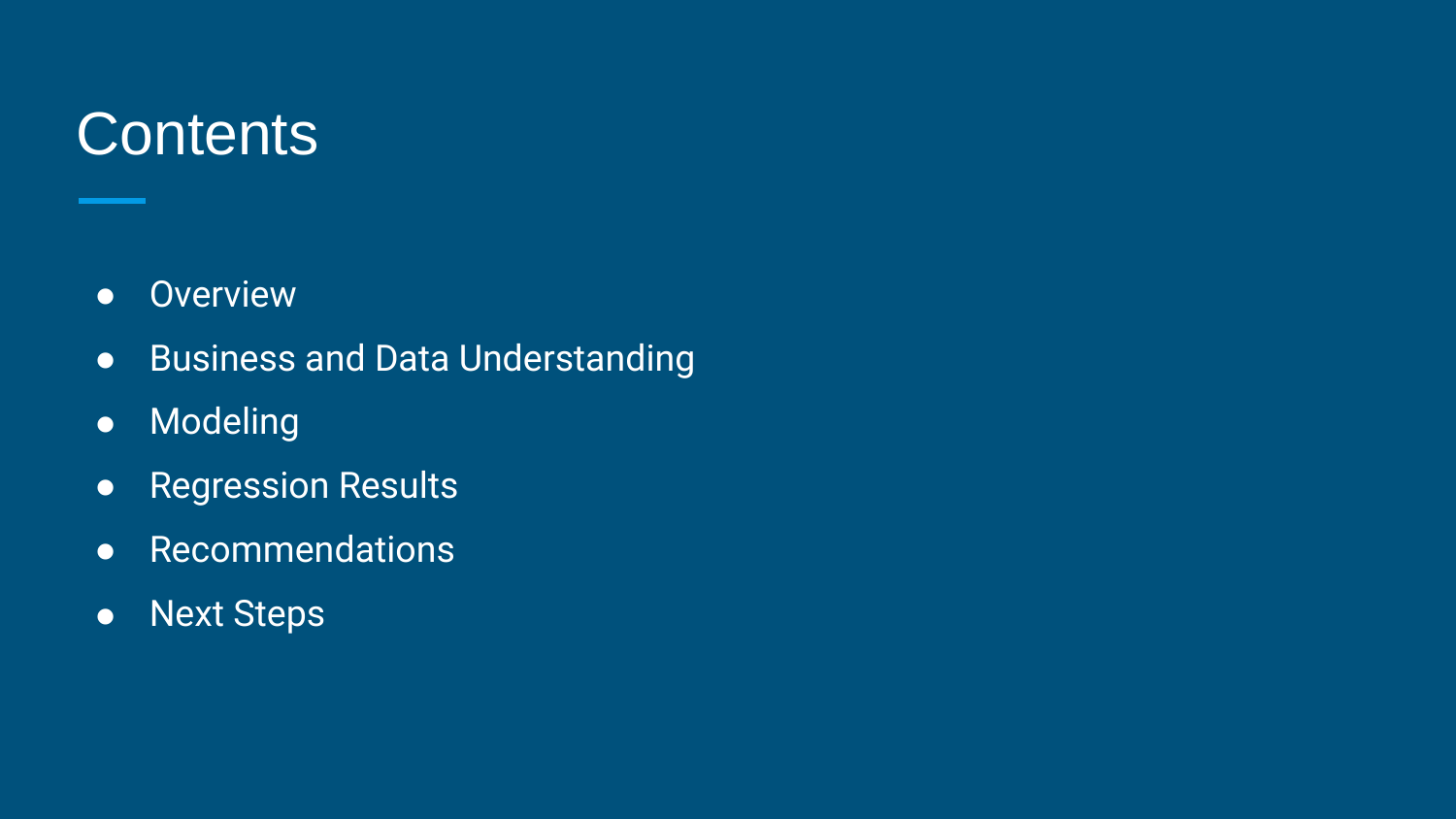

# Contents
Overview
Business and Data Understanding
Modeling
Regression Results
Recommendations
Next Steps